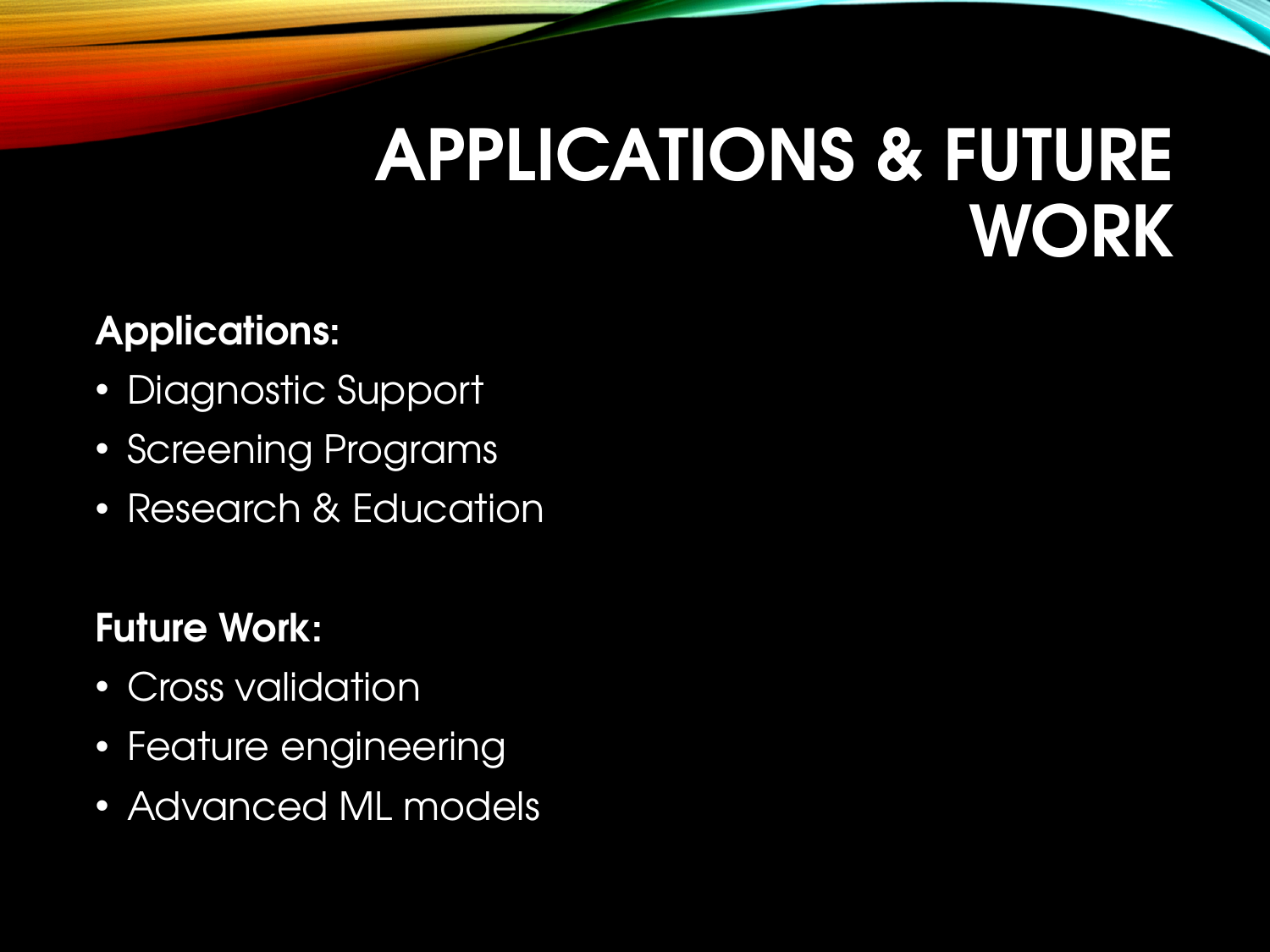

# Applications & Future Work
Applications:
Diagnostic Support
Screening Programs
Research & Education

Future Work:
Cross validation
Feature engineering
Advanced ML models